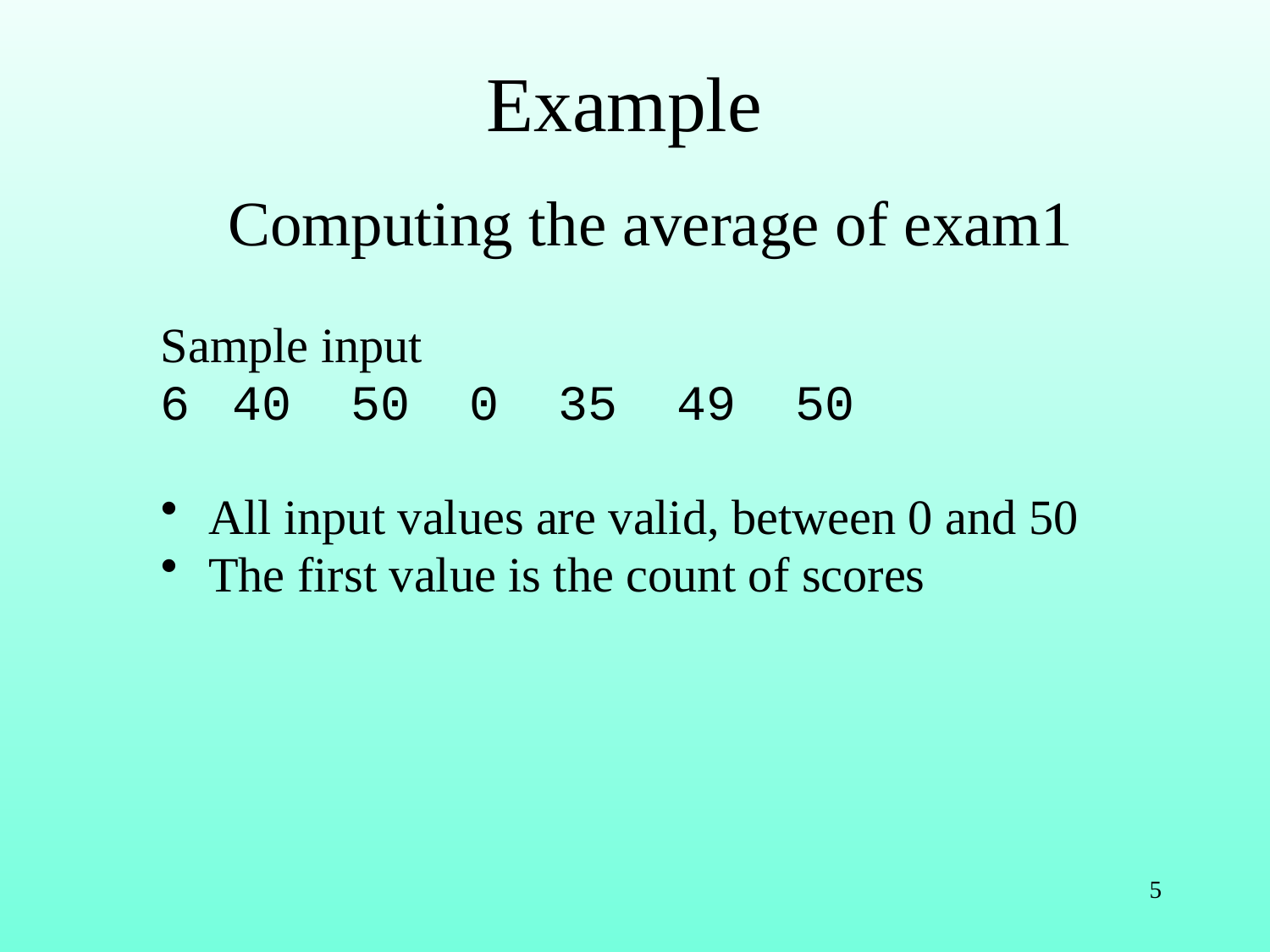

# Example
Computing the average of exam1

Sample input
40  50  0  35  49  50

All input values are valid, between 0 and 50
The first value is the count of scores

5